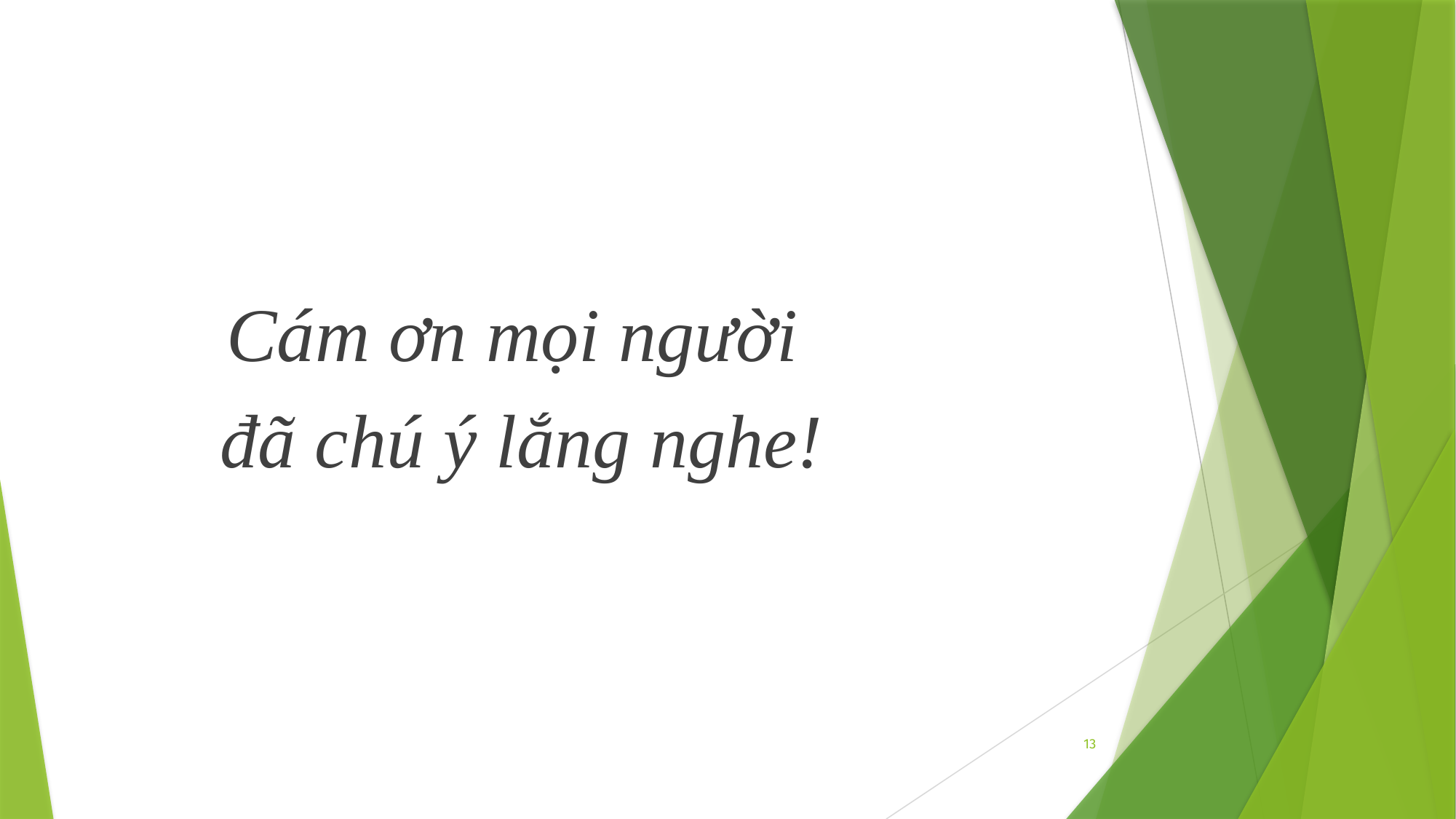

Cám ơn mọi người
đã chú ý lắng nghe!
13